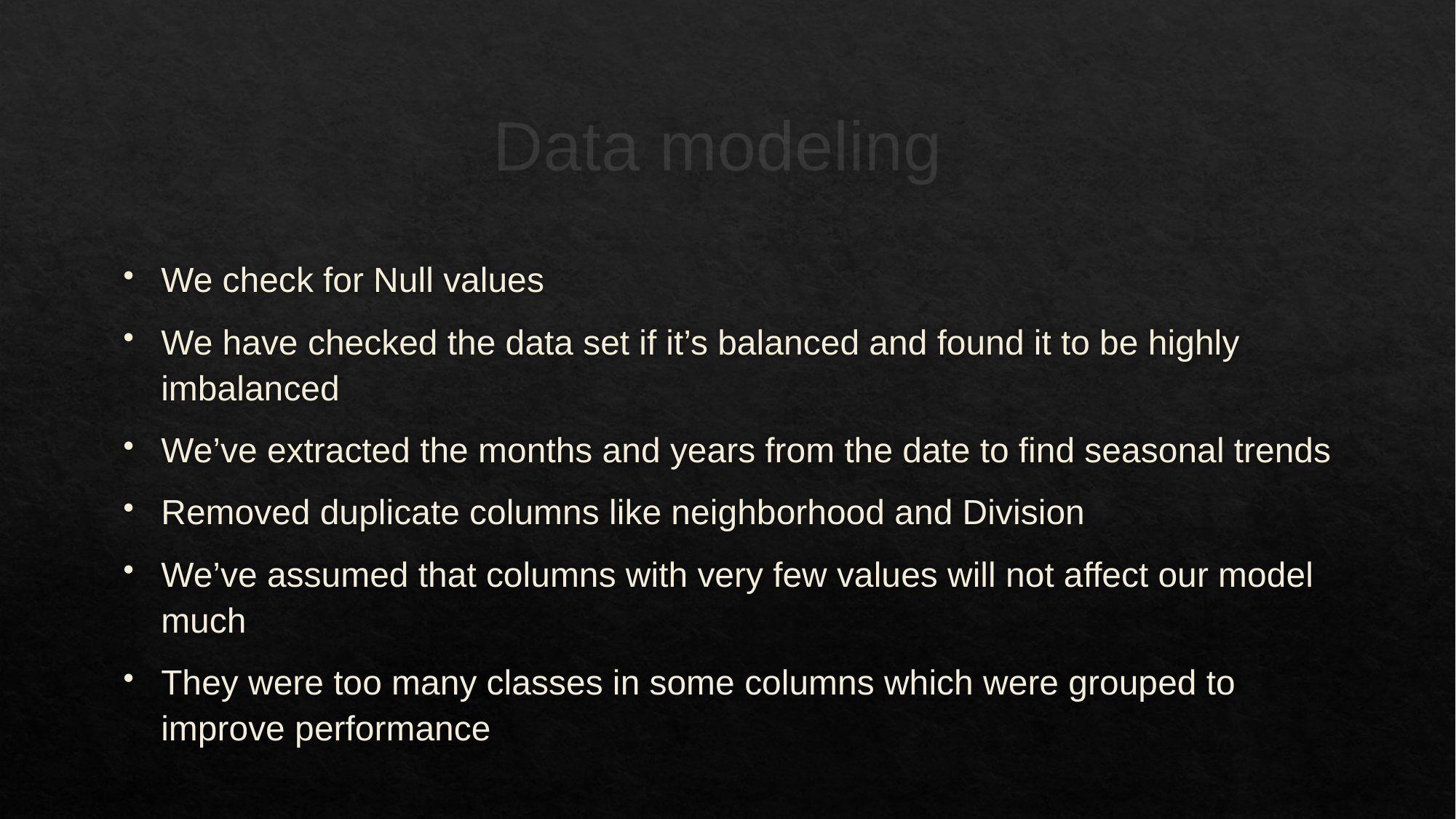

# Data modeling
We check for Null values
We have checked the data set if it’s balanced and found it to be highly imbalanced
We’ve extracted the months and years from the date to find seasonal trends
Removed duplicate columns like neighborhood and Division
We’ve assumed that columns with very few values will not affect our model much
They were too many classes in some columns which were grouped to improve performance